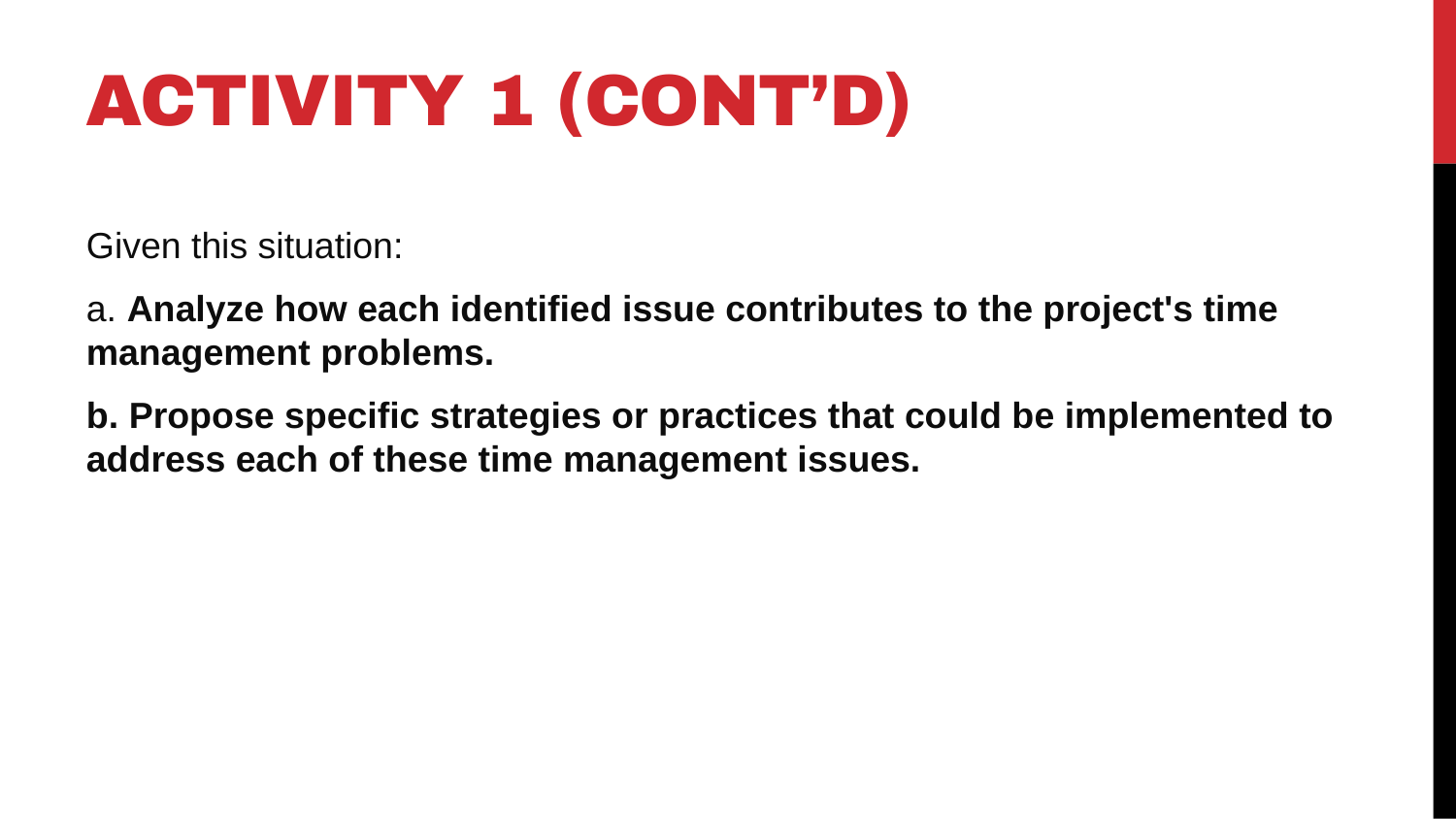

# Activity 1 (cont’d)
Given this situation:
a. Analyze how each identified issue contributes to the project's time management problems.
b. Propose specific strategies or practices that could be implemented to address each of these time management issues.